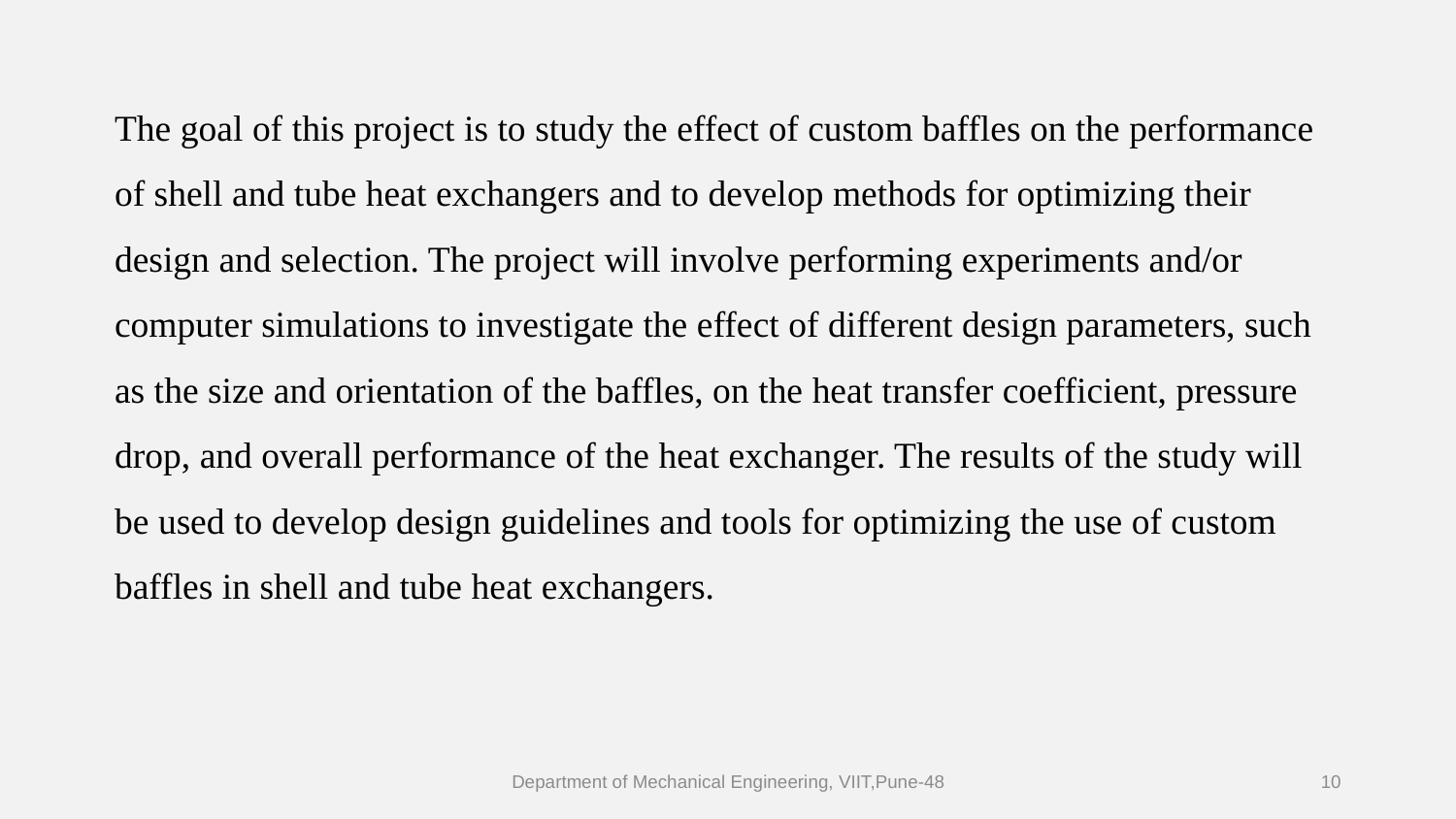

The goal of this project is to study the effect of custom baffles on the performance of shell and tube heat exchangers and to develop methods for optimizing their design and selection. The project will involve performing experiments and/or computer simulations to investigate the effect of different design parameters, such as the size and orientation of the baffles, on the heat transfer coefficient, pressure drop, and overall performance of the heat exchanger. The results of the study will be used to develop design guidelines and tools for optimizing the use of custom baffles in shell and tube heat exchangers.
Department of Mechanical Engineering, VIIT,Pune-48
10